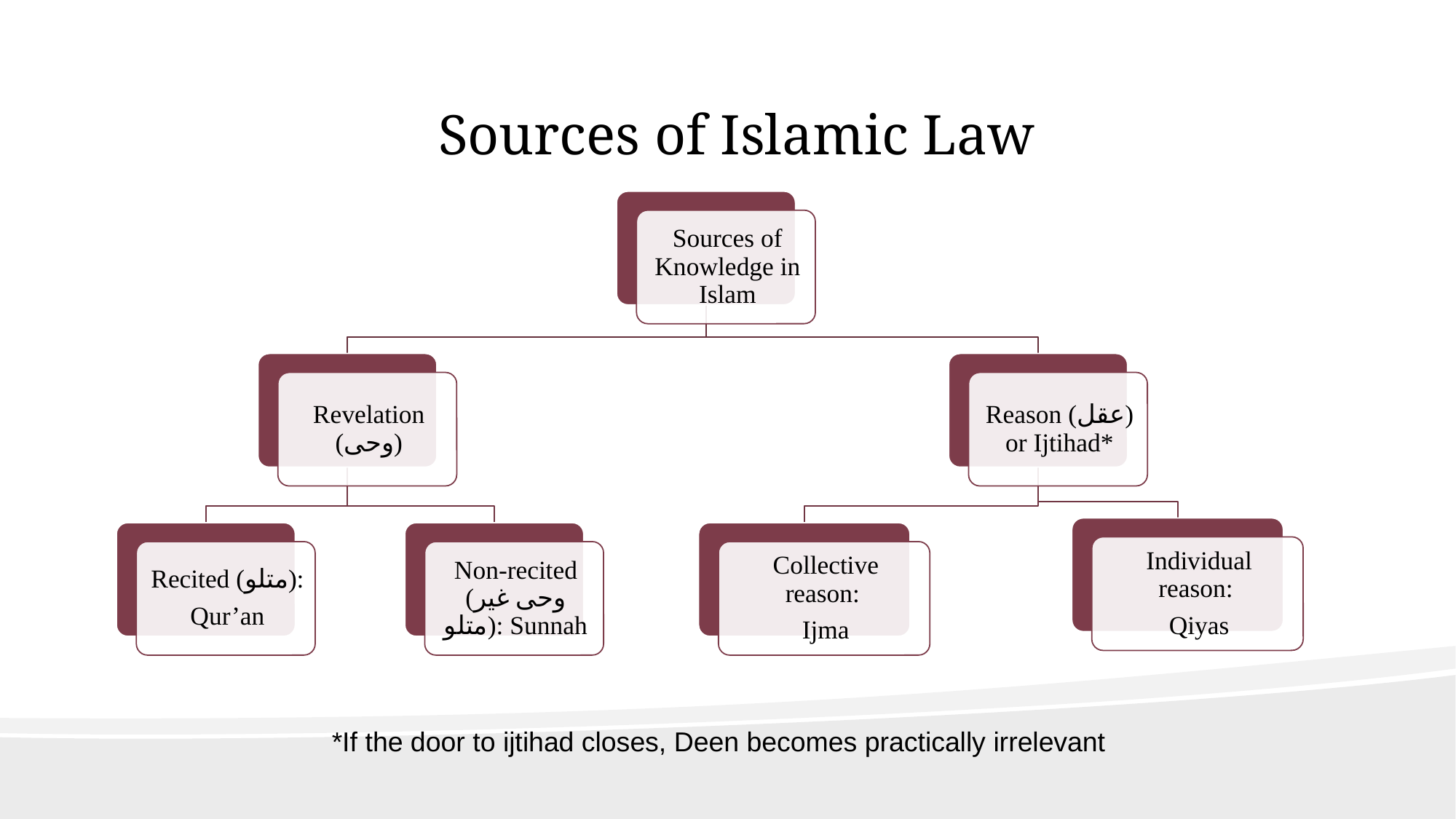

Sources of Islamic Law
Sources of Knowledge in Islam
Revelation (وحی)
Recited (متلو):
Qur’an
Non-recited (وحی غیر متلو): Sunnah
Reason (عقل) or Ijtihad*
Collective reason:
Ijma
Individual reason:
Qiyas
*If the door to ijtihad closes, Deen becomes practically irrelevant